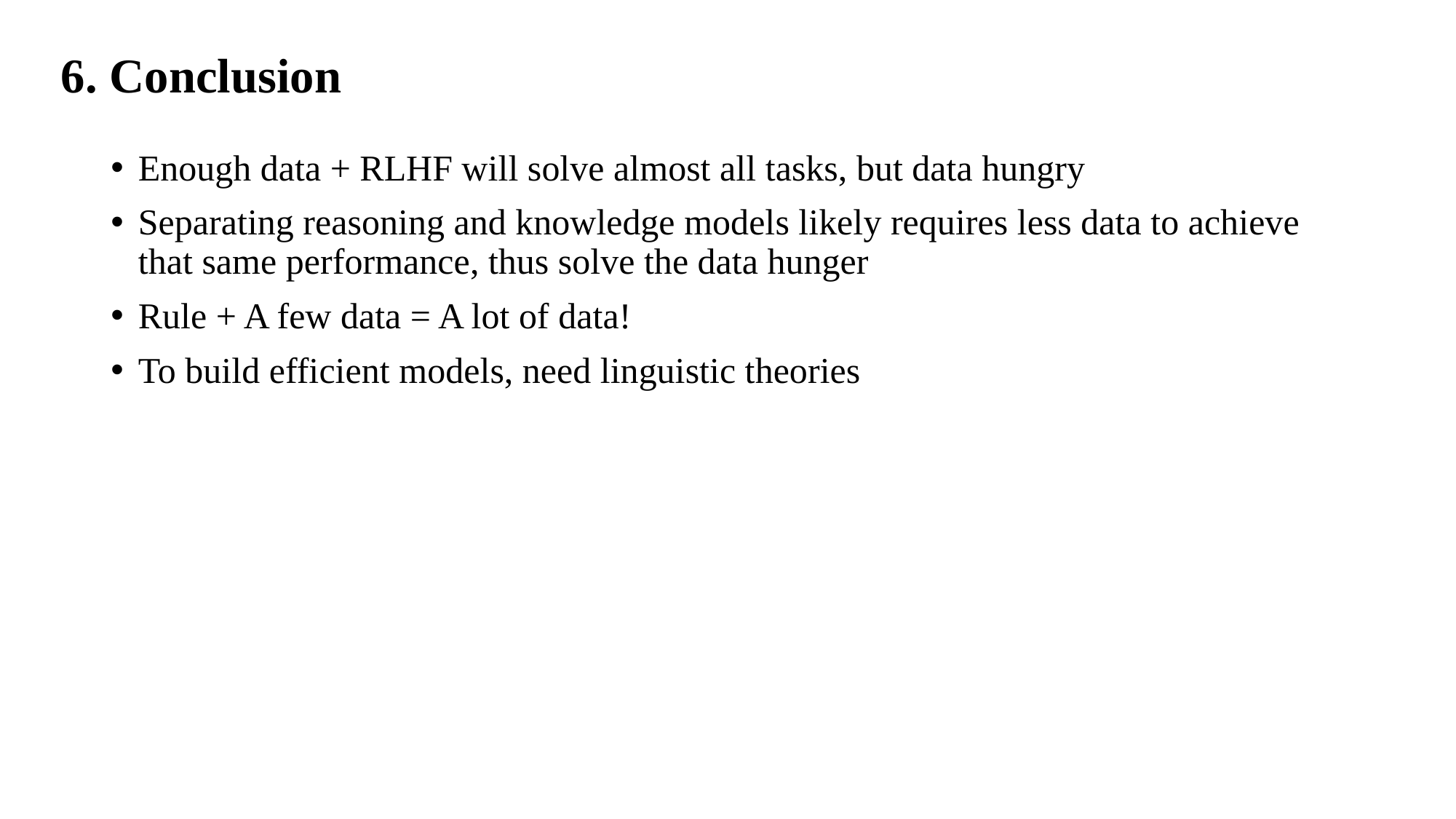

# 6. Conclusion
Enough data + RLHF will solve almost all tasks, but data hungry
Separating reasoning and knowledge models likely requires less data to achieve that same performance, thus solve the data hunger
Rule + A few data = A lot of data!
To build efficient models, need linguistic theories